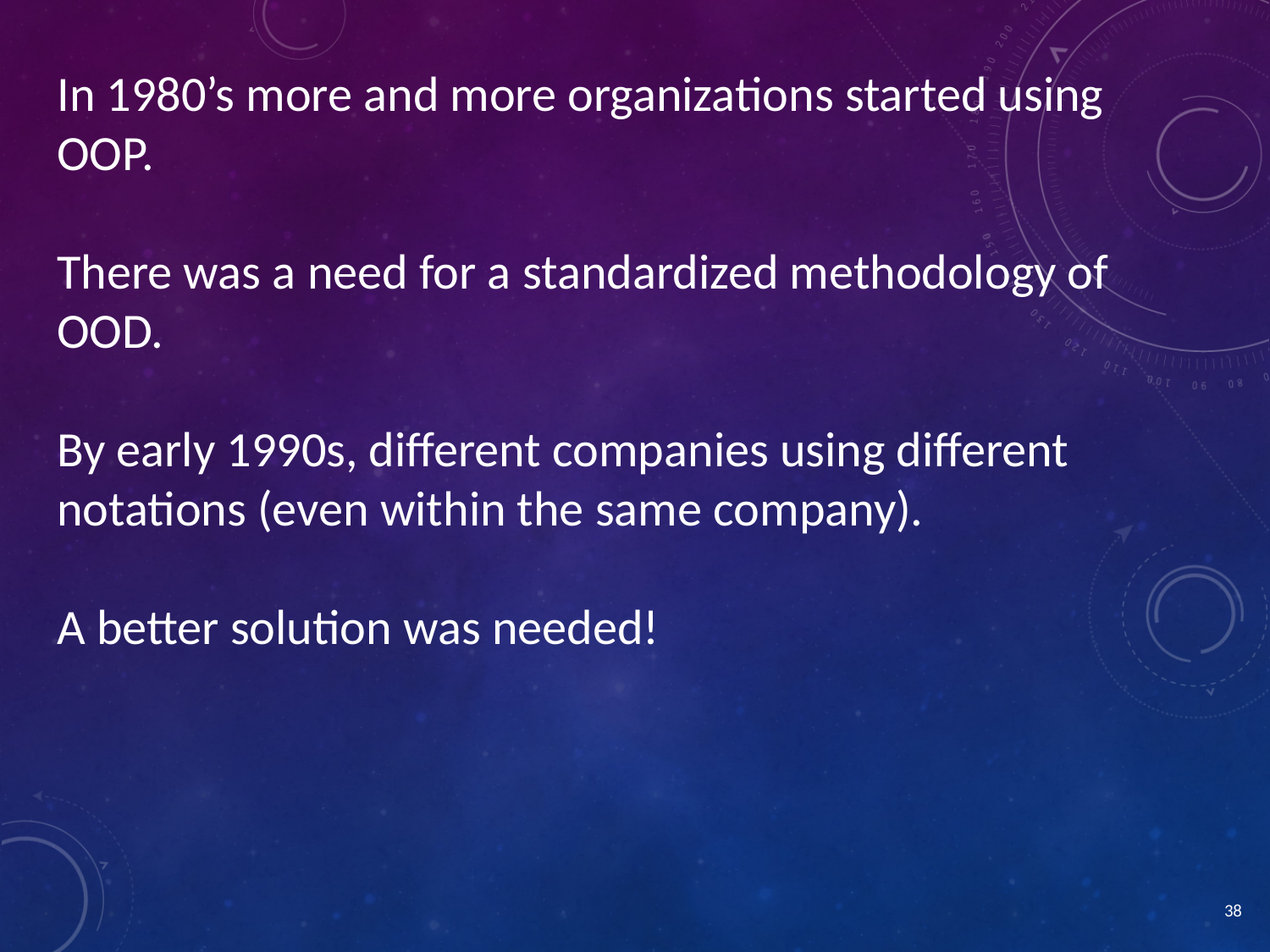

In 1980’s more and more organizations started using OOP.

There was a need for a standardized methodology of OOD.

By early 1990s, different companies using different notations (even within the same company).

A better solution was needed!

38